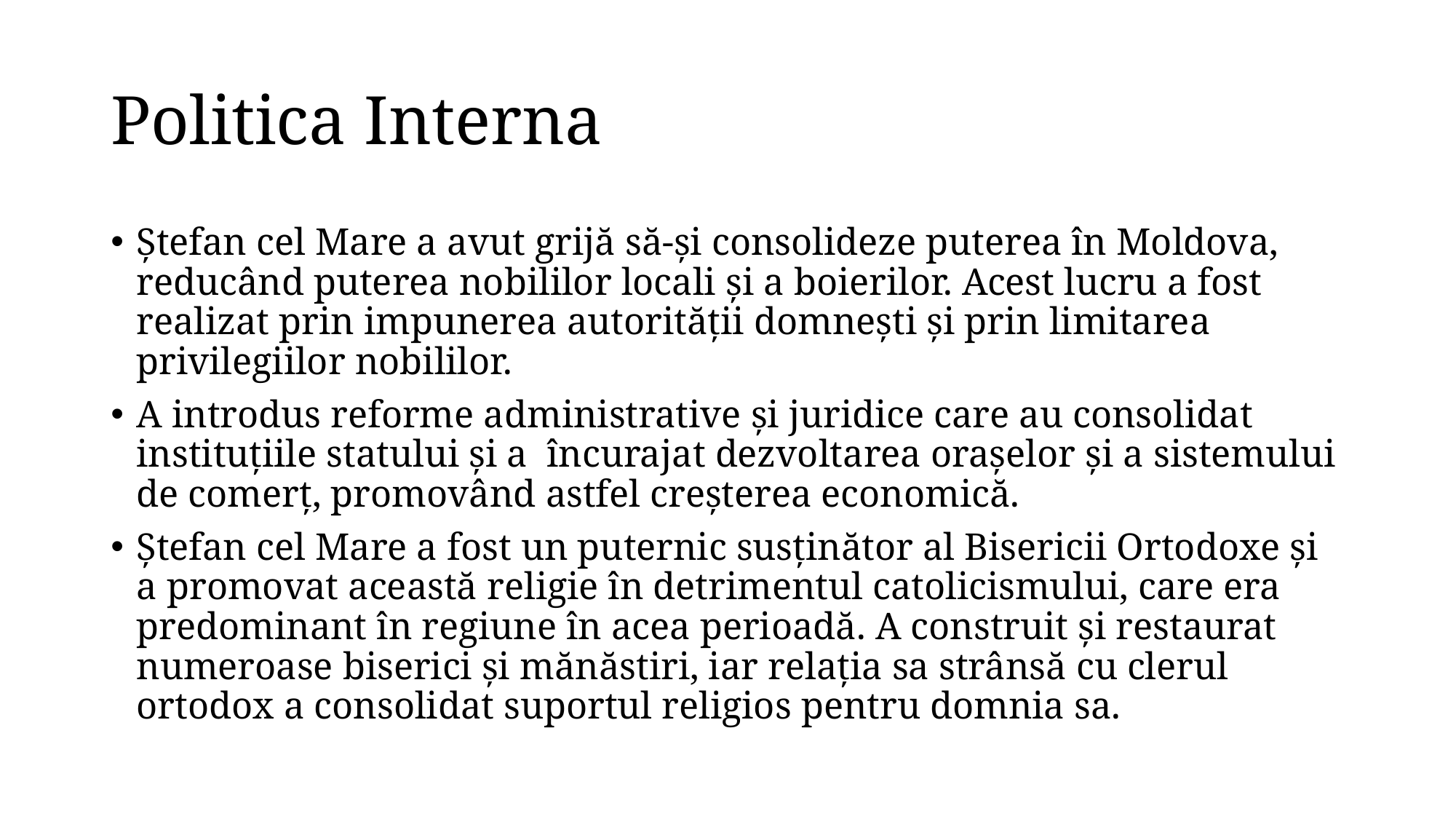

# Politica Interna
Ștefan cel Mare a avut grijă să-și consolideze puterea în Moldova, reducând puterea nobililor locali și a boierilor. Acest lucru a fost realizat prin impunerea autorității domnești și prin limitarea privilegiilor nobililor.
A introdus reforme administrative și juridice care au consolidat instituțiile statului și a  încurajat dezvoltarea orașelor și a sistemului de comerț, promovând astfel creșterea economică.
Ștefan cel Mare a fost un puternic susținător al Bisericii Ortodoxe și a promovat această religie în detrimentul catolicismului, care era predominant în regiune în acea perioadă. A construit și restaurat numeroase biserici și mănăstiri, iar relația sa strânsă cu clerul ortodox a consolidat suportul religios pentru domnia sa.